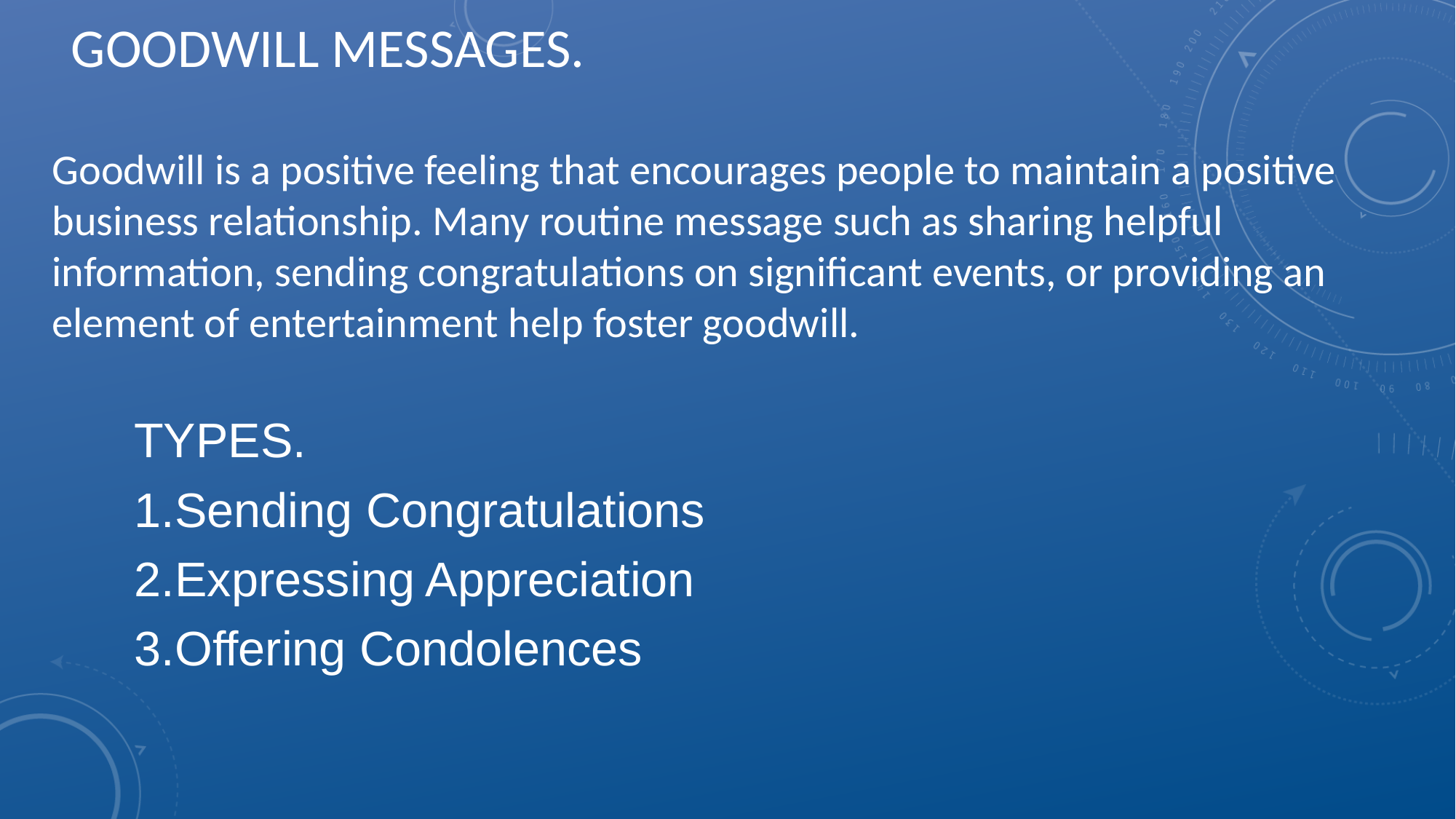

# Goodwill messages.
Goodwill is a positive feeling that encourages people to maintain a positive business relationship. Many routine message such as sharing helpful information, sending congratulations on significant events, or providing an element of entertainment help foster goodwill.
TYPES.
Sending Congratulations
Expressing Appreciation
Offering Condolences